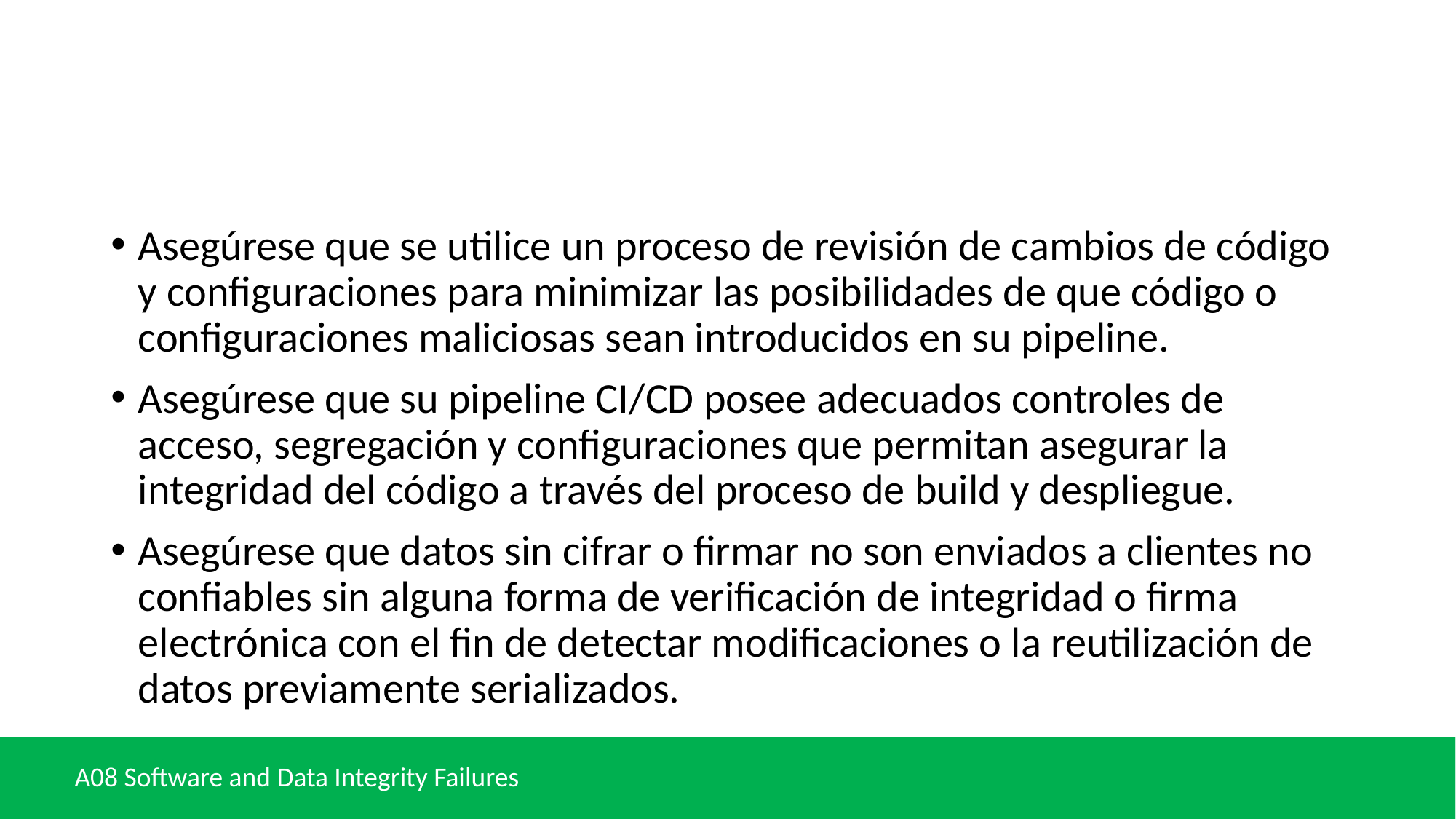

#
Asegúrese que se utilice un proceso de revisión de cambios de código y configuraciones para minimizar las posibilidades de que código o configuraciones maliciosas sean introducidos en su pipeline.
Asegúrese que su pipeline CI/CD posee adecuados controles de acceso, segregación y configuraciones que permitan asegurar la integridad del código a través del proceso de build y despliegue.
Asegúrese que datos sin cifrar o firmar no son enviados a clientes no confiables sin alguna forma de verificación de integridad o firma electrónica con el fin de detectar modificaciones o la reutilización de datos previamente serializados.